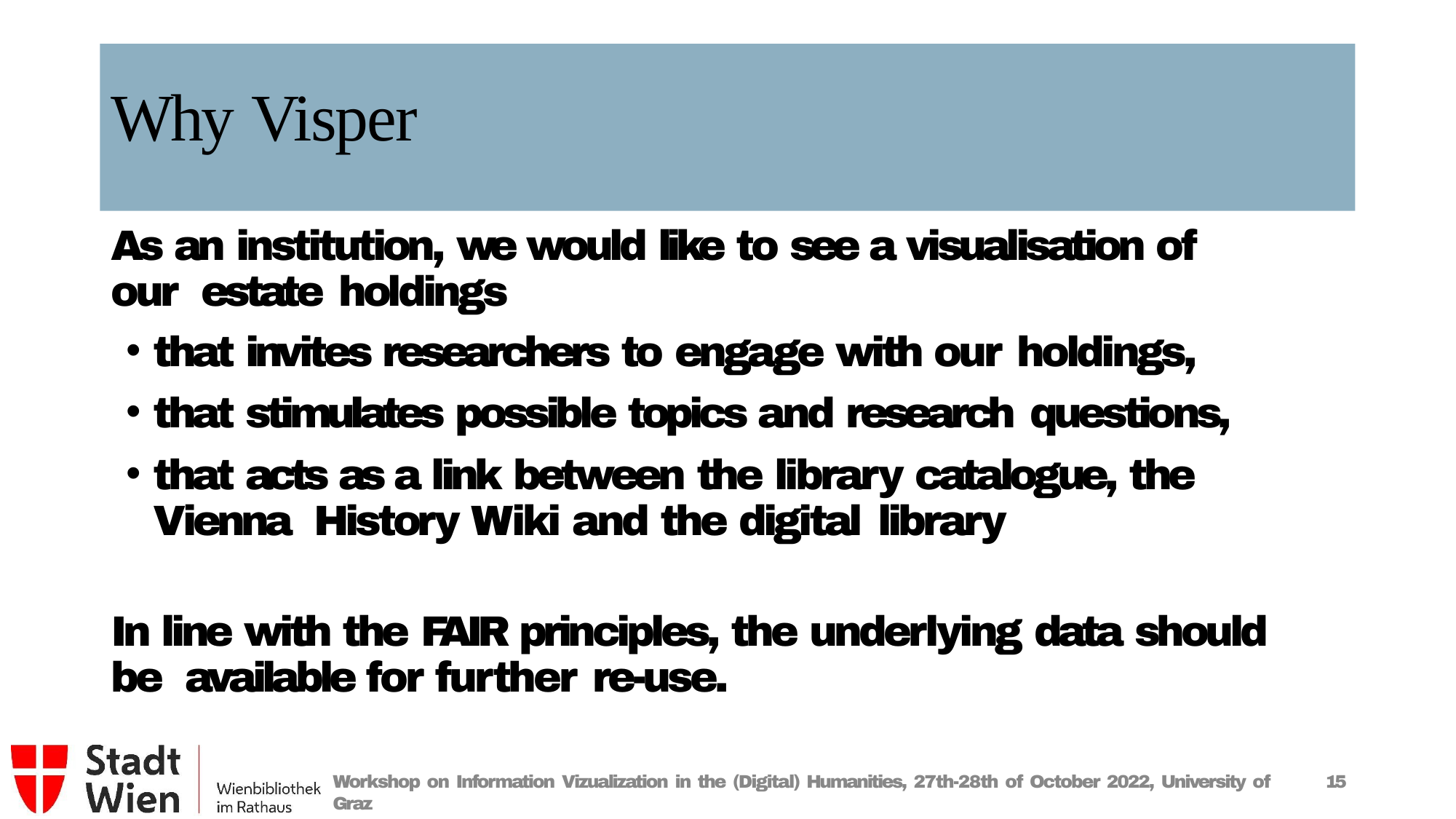

# Why Visper
As an institution, we would like to see a visualisation of our  estate holdings
that invites researchers to engage with our holdings,
that stimulates possible topics and research questions,
that acts as a link between the library catalogue, the Vienna  History Wiki and the digital library

In line with the FAIR principles, the underlying data should be  available for further re-use.
Workshop on Information Vizualization in the (Digital) Humanities, 27th-28th of October 2022, University of Graz
15